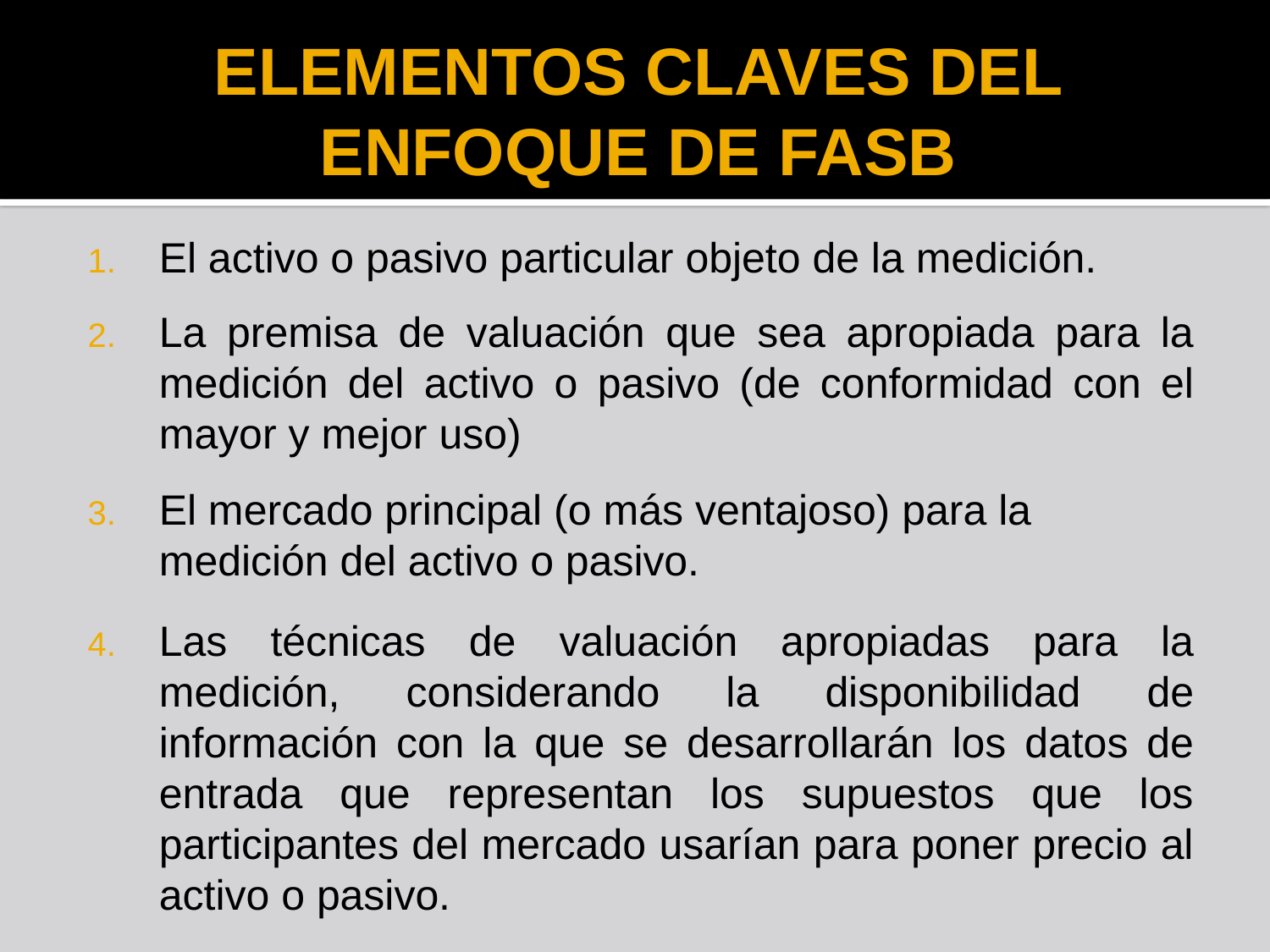

# ELEMENTOS CLAVES DEL ENFOQUE DE FASB
El activo o pasivo particular objeto de la medición.

La premisa de valuación que sea apropiada para la medición del activo o pasivo (de conformidad con el mayor y mejor uso)

El mercado principal (o más ventajoso) para la medición del activo o pasivo.

Las técnicas de valuación apropiadas para la medición, considerando la disponibilidad de información con la que se desarrollarán los datos de entrada que representan los supuestos que los participantes del mercado usarían para poner precio al activo o pasivo.